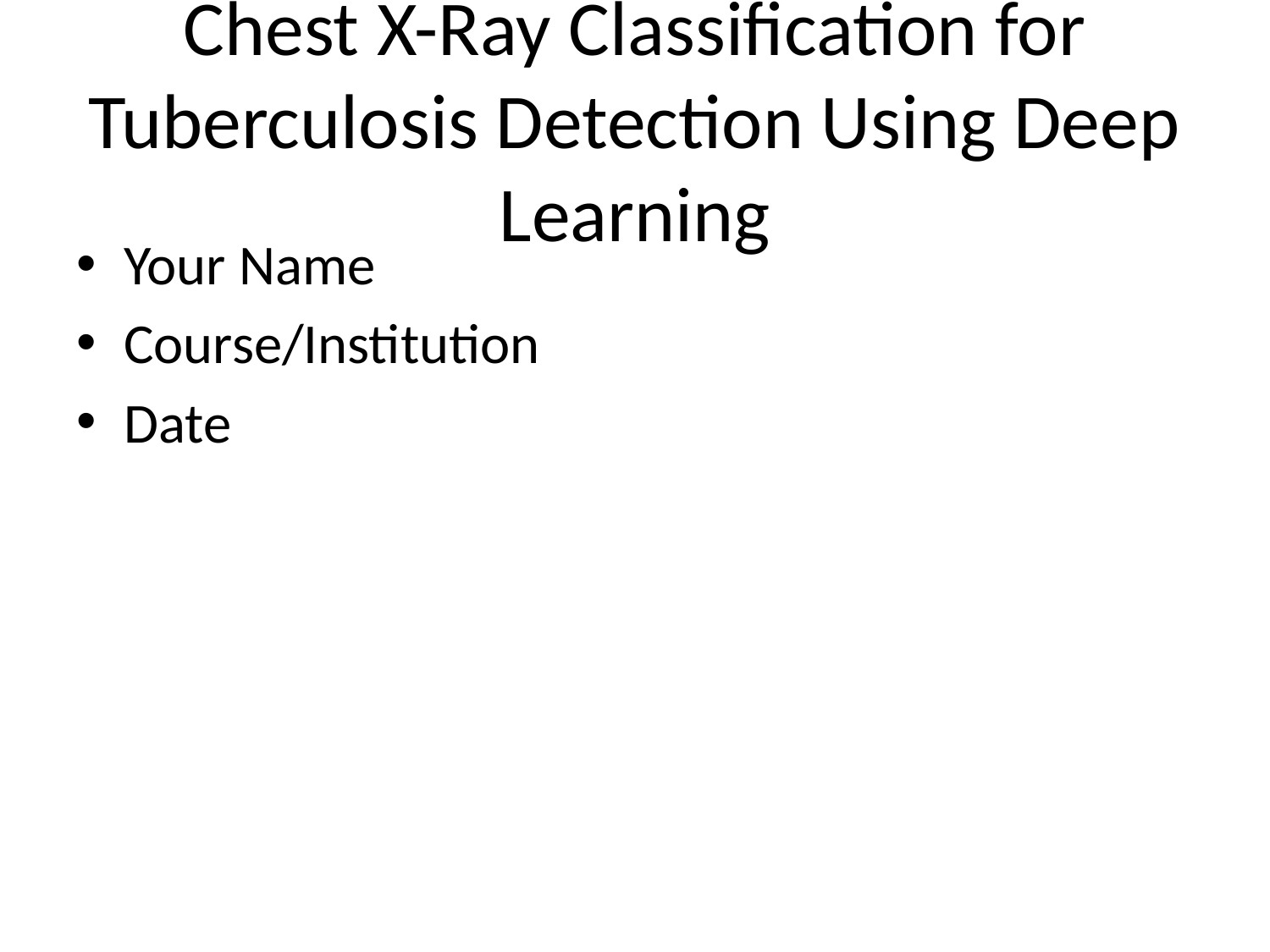

# Chest X-Ray Classification for Tuberculosis Detection Using Deep Learning
Your Name
Course/Institution
Date